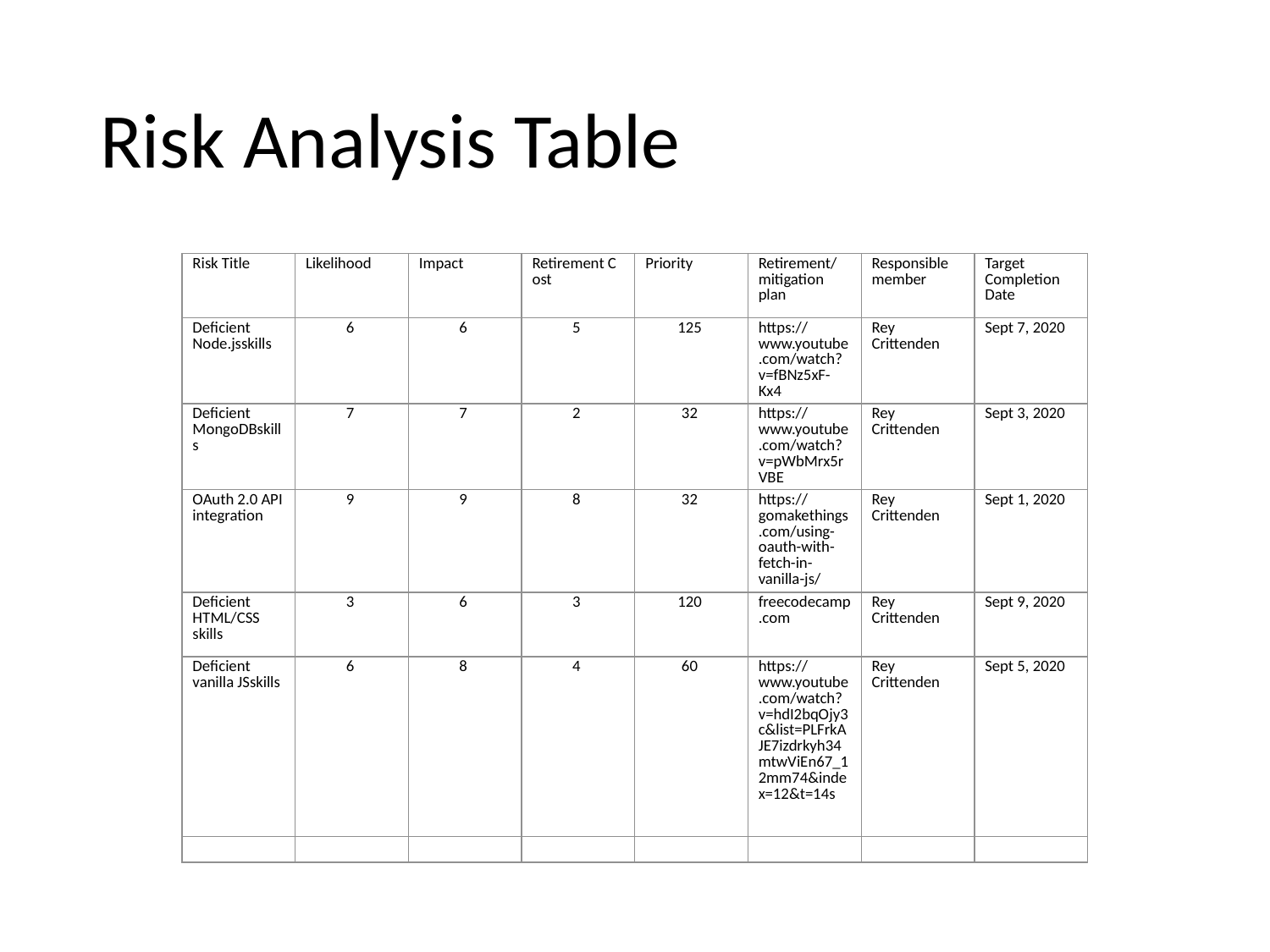

# Risk Analysis Table
| Risk Title | Likelihood | Impact | Retirement Cost | Priority | Retirement/mitigation plan | Responsible member | Target Completion Date |
| --- | --- | --- | --- | --- | --- | --- | --- |
| Deficient Node.jsskills | 6 | 6 | 5 | 125 | https://www.youtube.com/watch?v=fBNz5xF-Kx4 | Rey Crittenden | Sept 7, 2020 |
| Deficient MongoDBskills | 7 | 7 | 2 | 32 | https://www.youtube.com/watch?v=pWbMrx5rVBE | Rey Crittenden | Sept 3, 2020 |
| OAuth 2.0 API integration | 9 | 9 | 8 | 32 | https://gomakethings.com/using-oauth-with-fetch-in-vanilla-js/ | Rey Crittenden | Sept 1, 2020 |
| Deficient HTML/CSS skills | 3 | 6 | 3 | 120 | freecodecamp.com | Rey Crittenden | Sept 9, 2020 |
| Deficient vanilla JSskills | 6 | 8 | 4 | 60 | https://www.youtube.com/watch?v=hdI2bqOjy3c&list=PLFrkAJE7izdrkyh34mtwViEn67\_12mm74&index=12&t=14s | Rey Crittenden | Sept 5, 2020 |
|  |  |  |  |  |  |  |  |